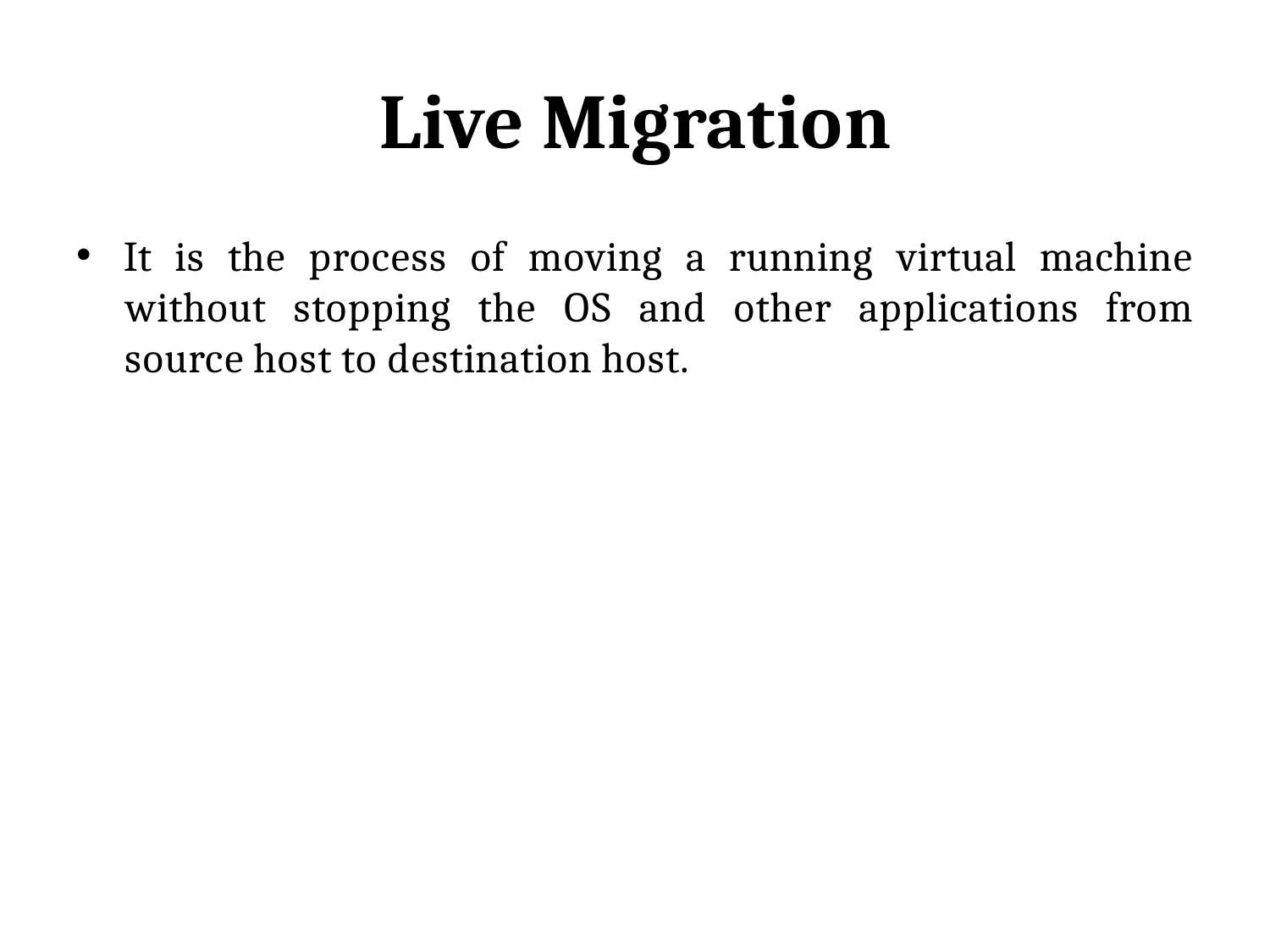

# Live Migration
It is the process of moving a running virtual machine without stopping the OS and other applications from source host to destination host.